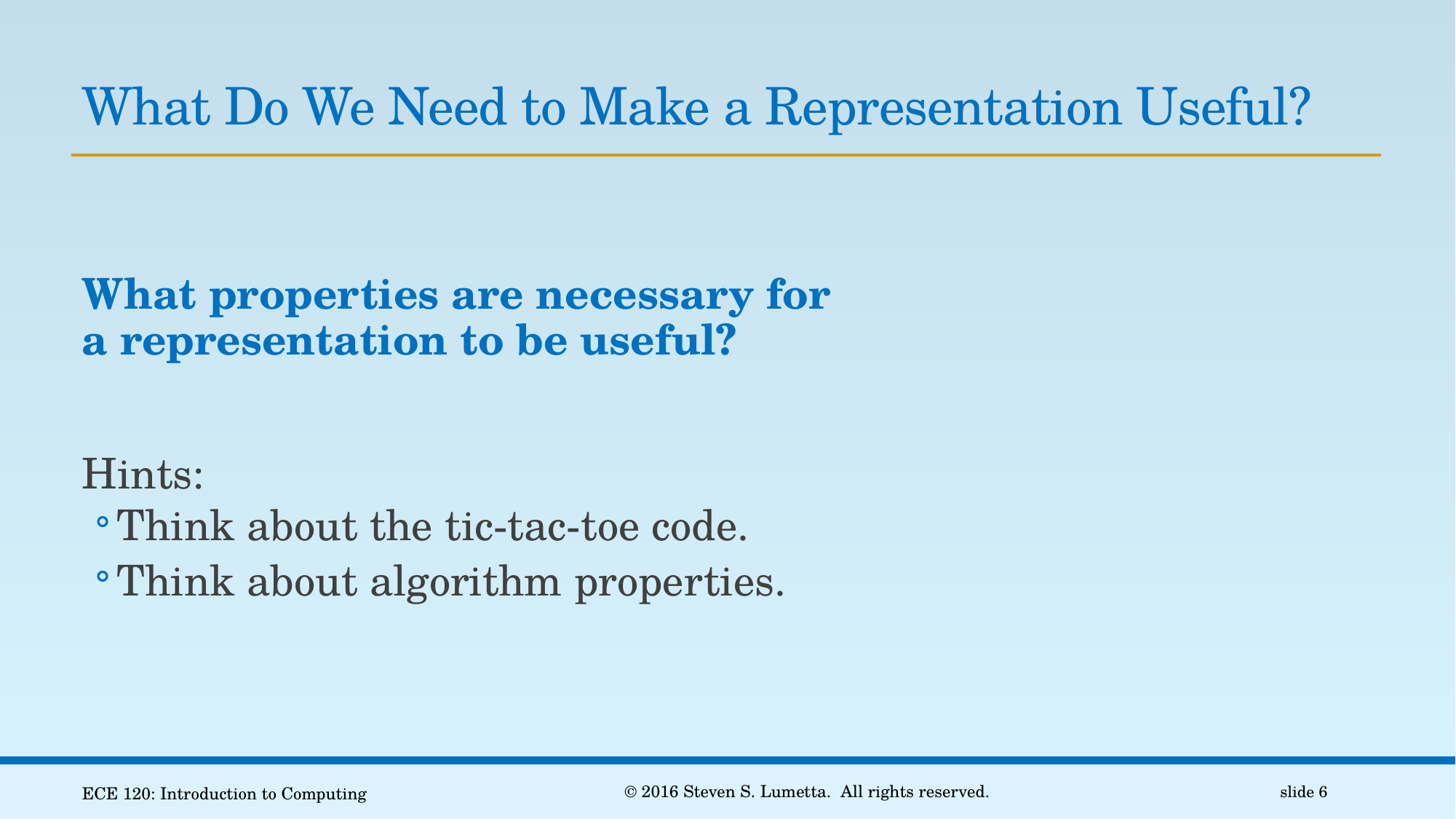

# What Do We Need to Make a Representation Useful?

What properties are necessary for
a representation to be useful?

Hints:
Think about the tic-tac-toe code.
Think about algorithm properties.

ECE 120: Introduction to Computing
© 2016 Steven S. Lumetta.  All rights reserved.
slide 6